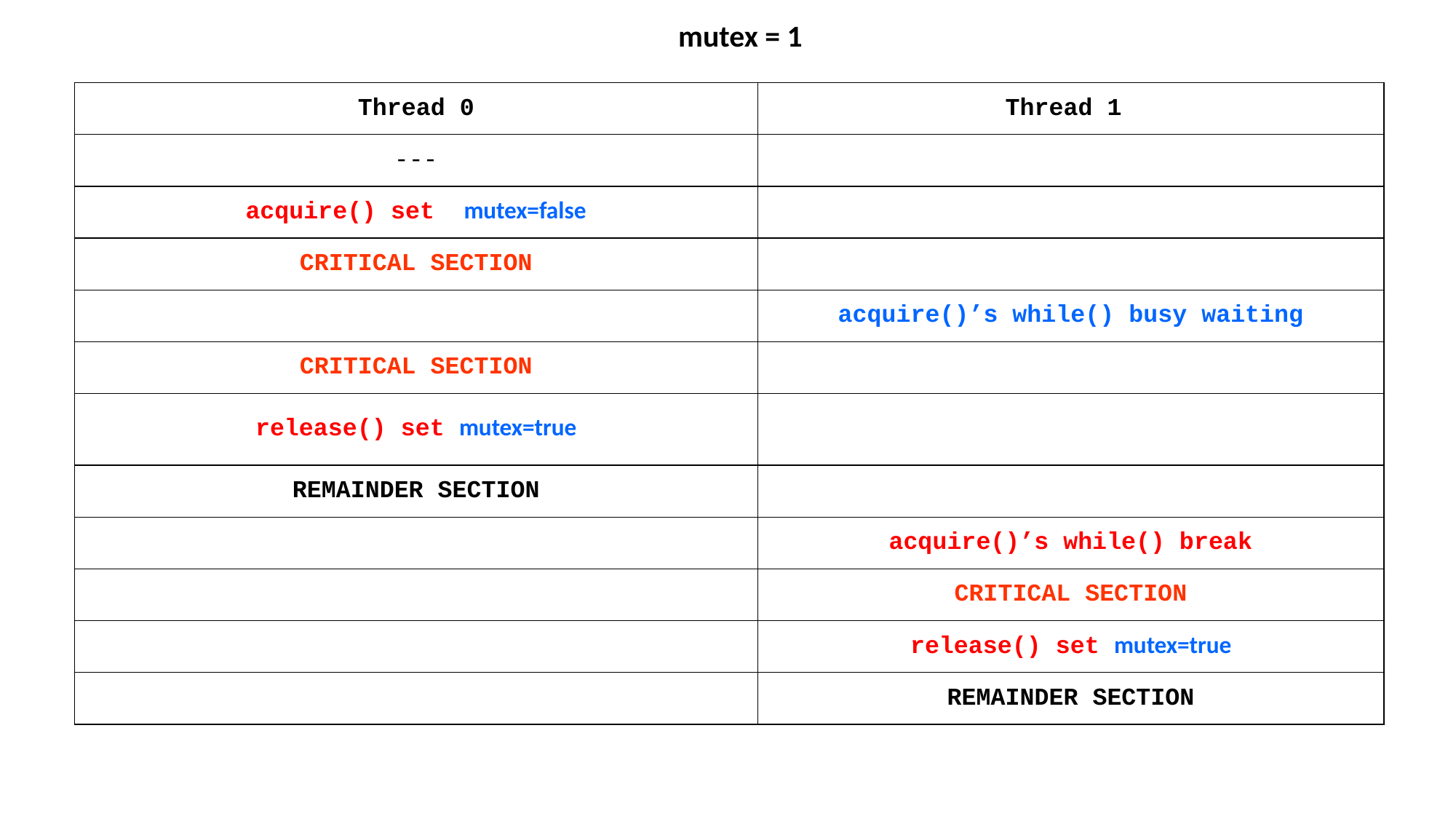

mutex = 1
| Thread 0 | Thread 1 |
| --- | --- |
| --- |  |
| acquire() set mutex=false |  |
| CRITICAL SECTION |  |
|  | acquire()’s while() busy waiting |
| CRITICAL SECTION |  |
| release() set mutex=true |  |
| REMAINDER SECTION |  |
|  | acquire()’s while() break |
|  | CRITICAL SECTION |
|  | release() set mutex=true |
|  | REMAINDER SECTION |